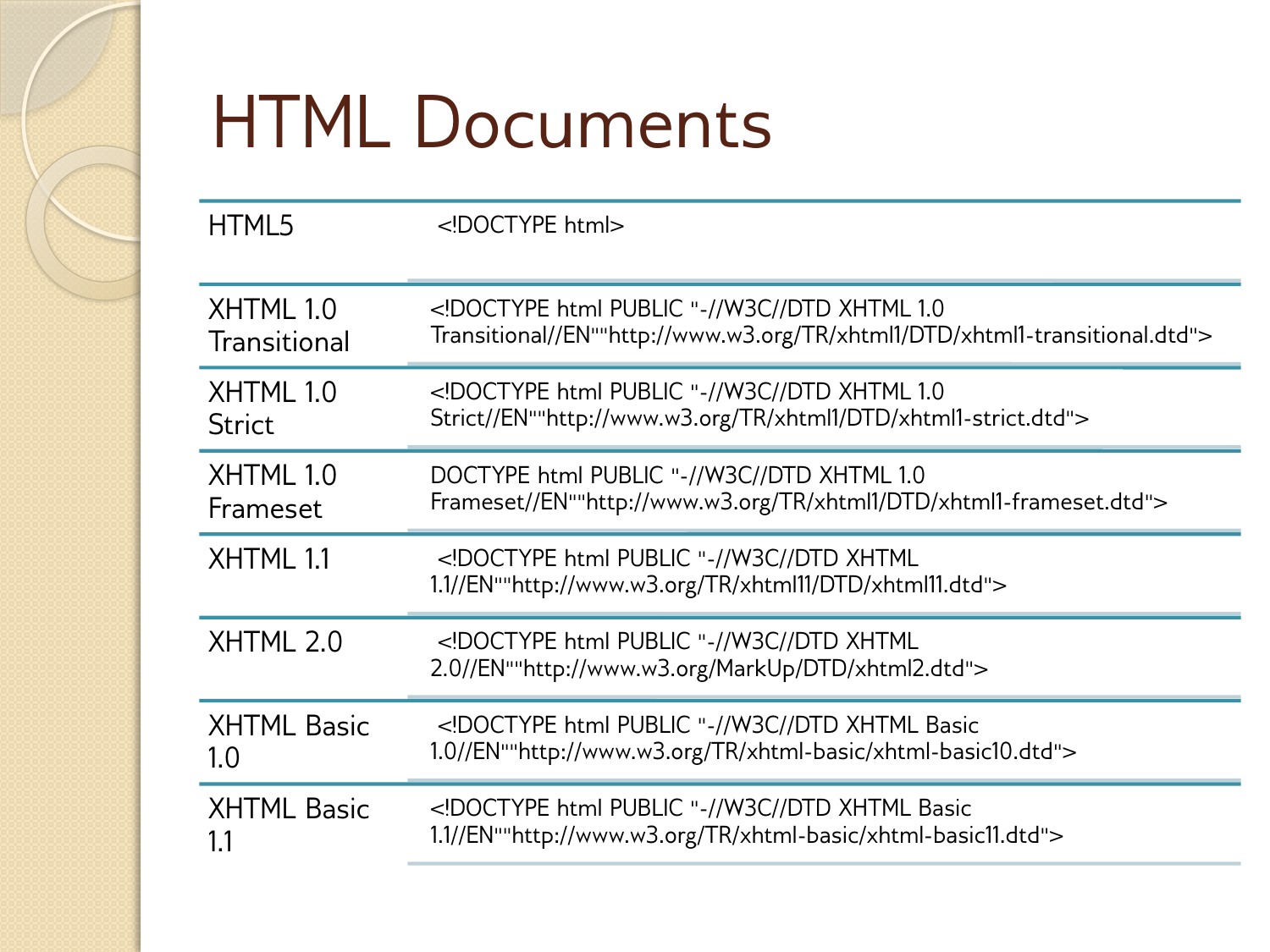

# HTML Documents
HTML5
 <!DOCTYPE html>
XHTML 1.0 Transitional
<!DOCTYPE html PUBLIC "-//W3C//DTD XHTML 1.0 Transitional//EN""http://www.w3.org/TR/xhtml1/DTD/xhtml1-transitional.dtd">
XHTML 1.0 Strict
<!DOCTYPE html PUBLIC "-//W3C//DTD XHTML 1.0 Strict//EN""http://www.w3.org/TR/xhtml1/DTD/xhtml1-strict.dtd">
XHTML 1.0 Frameset
DOCTYPE html PUBLIC "-//W3C//DTD XHTML 1.0 Frameset//EN""http://www.w3.org/TR/xhtml1/DTD/xhtml1-frameset.dtd">
XHTML 1.1
 <!DOCTYPE html PUBLIC "-//W3C//DTD XHTML 1.1//EN""http://www.w3.org/TR/xhtml11/DTD/xhtml11.dtd">
XHTML 2.0
 <!DOCTYPE html PUBLIC "-//W3C//DTD XHTML 2.0//EN""http://www.w3.org/MarkUp/DTD/xhtml2.dtd">
XHTML Basic 1.0
 <!DOCTYPE html PUBLIC "-//W3C//DTD XHTML Basic 1.0//EN""http://www.w3.org/TR/xhtml-basic/xhtml-basic10.dtd">
XHTML Basic 1.1
<!DOCTYPE html PUBLIC "-//W3C//DTD XHTML Basic 1.1//EN""http://www.w3.org/TR/xhtml-basic/xhtml-basic11.dtd">